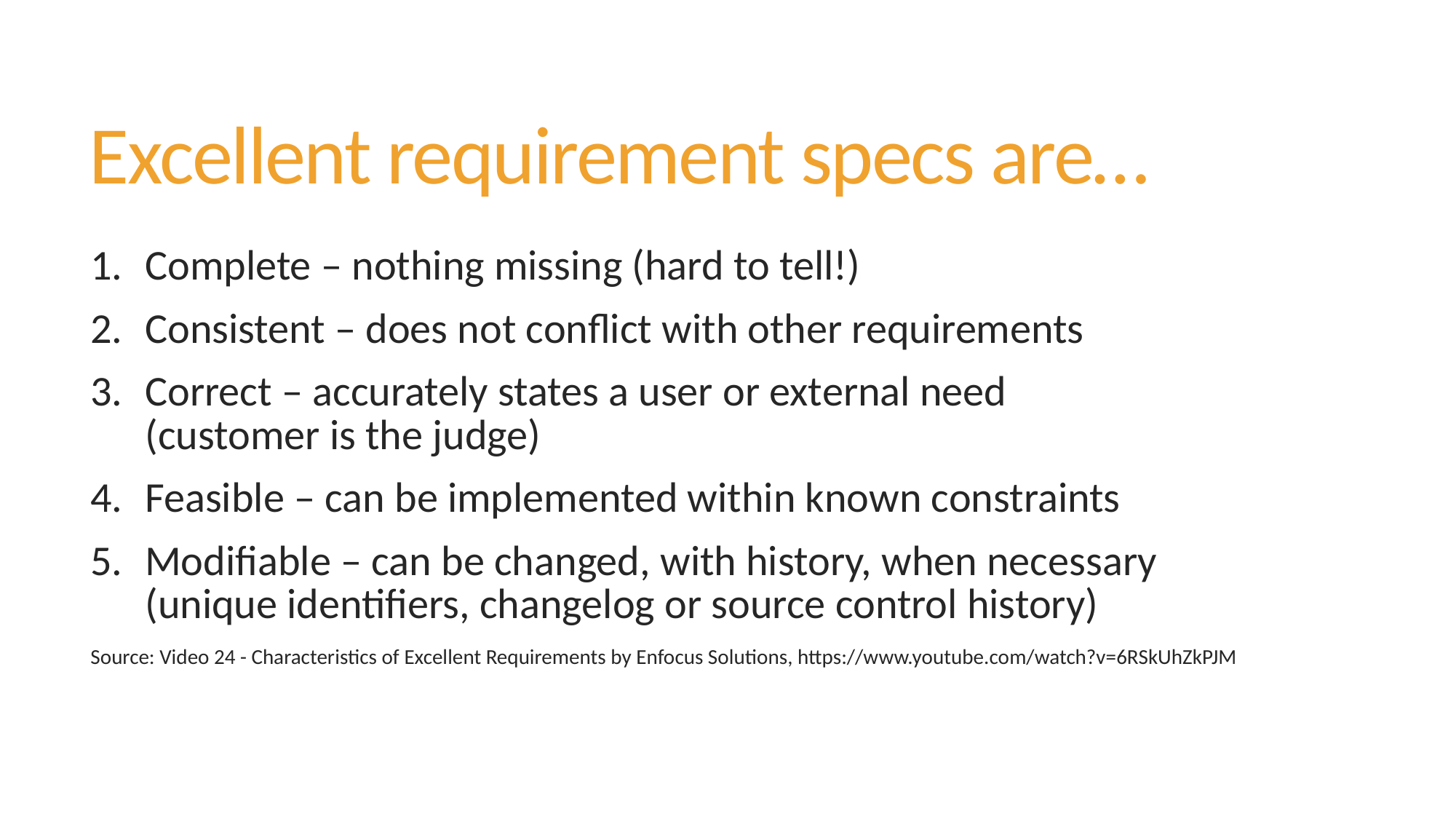

# Excellent requirement specs are…
Complete – nothing missing (hard to tell!)
Consistent – does not conflict with other requirements
Correct – accurately states a user or external need
(customer is the judge)
Feasible – can be implemented within known constraints
Modifiable – can be changed, with history, when necessary
(unique identifiers, changelog or source control history)
Source: Video 24 - Characteristics of Excellent Requirements by Enfocus Solutions, https://www.youtube.com/watch?v=6RSkUhZkPJM